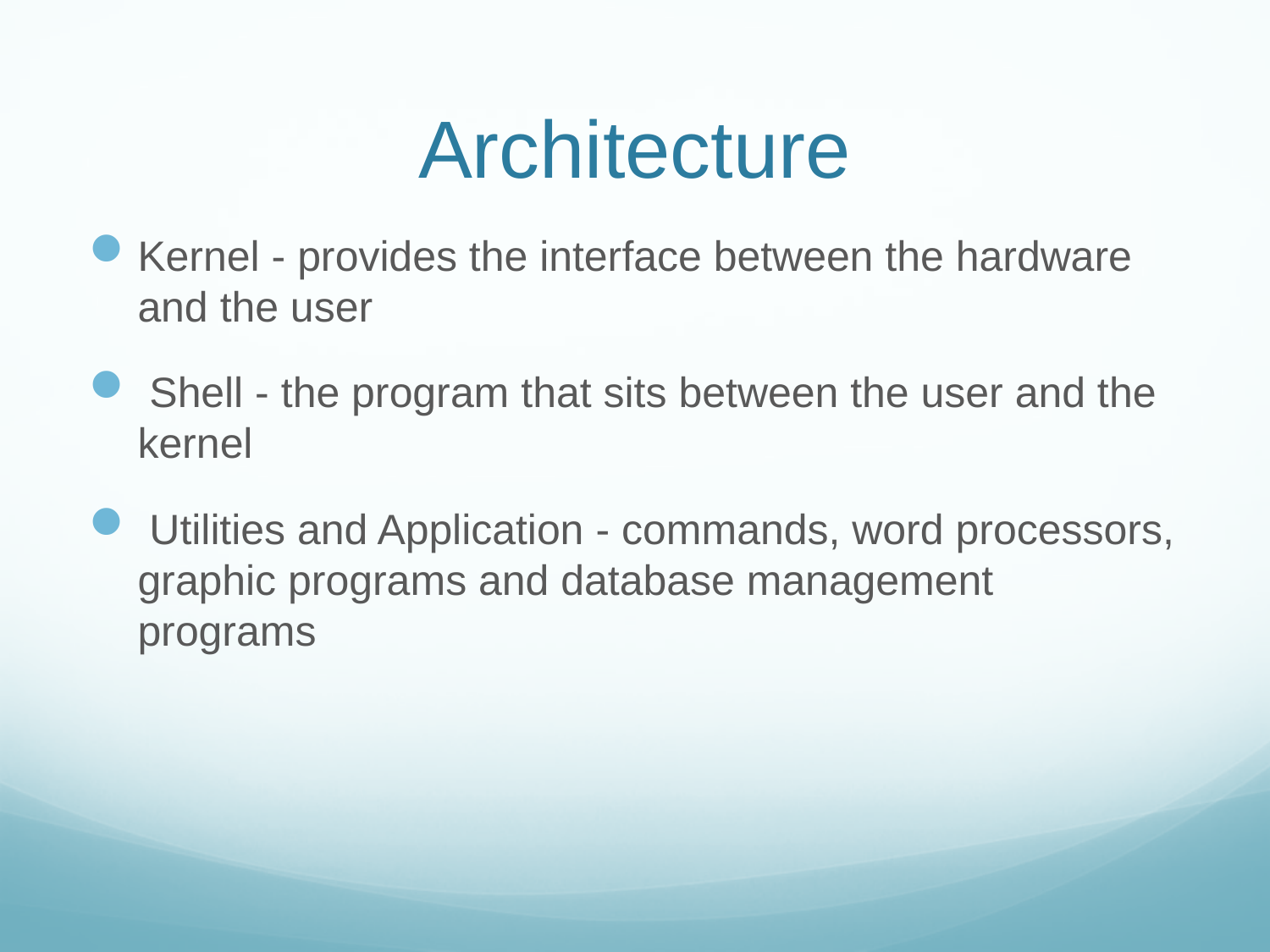

# Architecture
Kernel - provides the interface between the hardware and the user
 Shell - the program that sits between the user and the kernel
 Utilities and Application - commands, word processors, graphic programs and database management programs